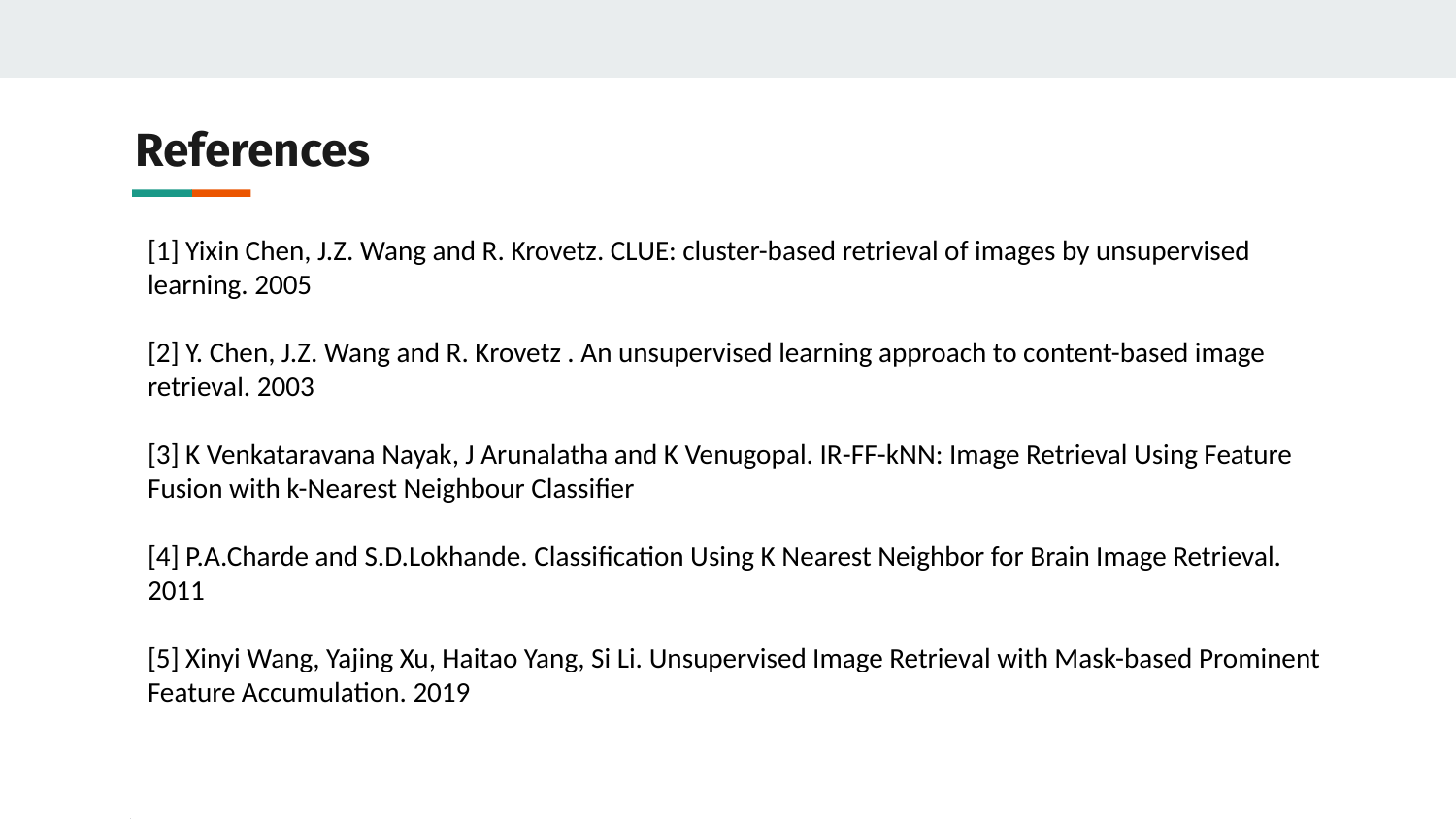

# References
[1] Yixin Chen, J.Z. Wang and R. Krovetz. CLUE: cluster-based retrieval of images by unsupervised learning. 2005

[2] Y. Chen, J.Z. Wang and R. Krovetz . An unsupervised learning approach to content-based image retrieval. 2003

[3] K Venkataravana Nayak, J Arunalatha and K Venugopal. IR-FF-kNN: Image Retrieval Using Feature Fusion with k-Nearest Neighbour Classifier

[4] P.A.Charde and S.D.Lokhande. Classification Using K Nearest Neighbor for Brain Image Retrieval. 2011

[5] Xinyi Wang, Yajing Xu, Haitao Yang, Si Li. Unsupervised Image Retrieval with Mask-based Prominent Feature Accumulation. 2019
,